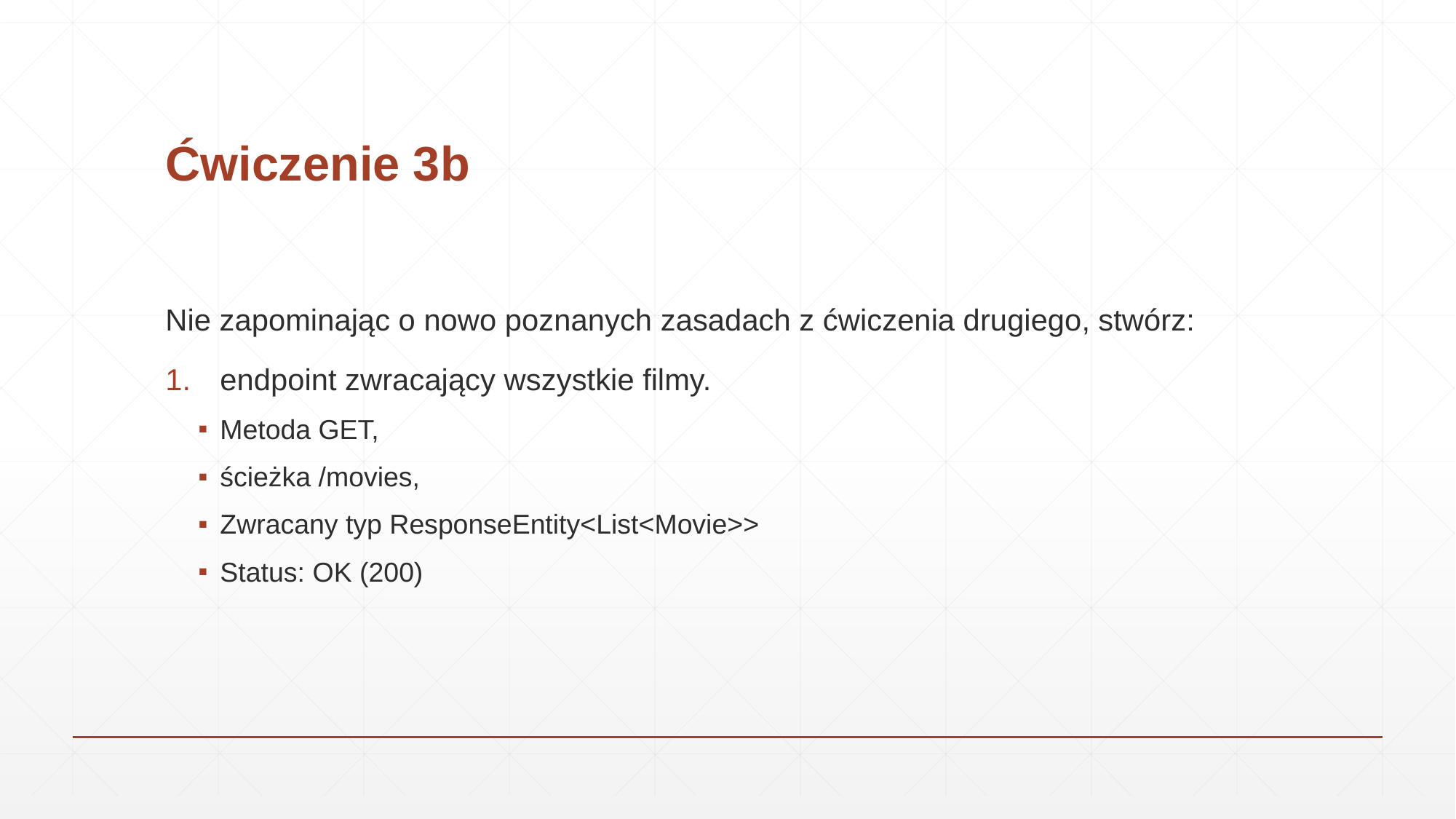

# Ćwiczenie 3b
Nie zapominając o nowo poznanych zasadach z ćwiczenia drugiego, stwórz:
endpoint zwracający wszystkie filmy.
Metoda GET,
ścieżka /movies,
Zwracany typ ResponseEntity<List<Movie>>
Status: OK (200)